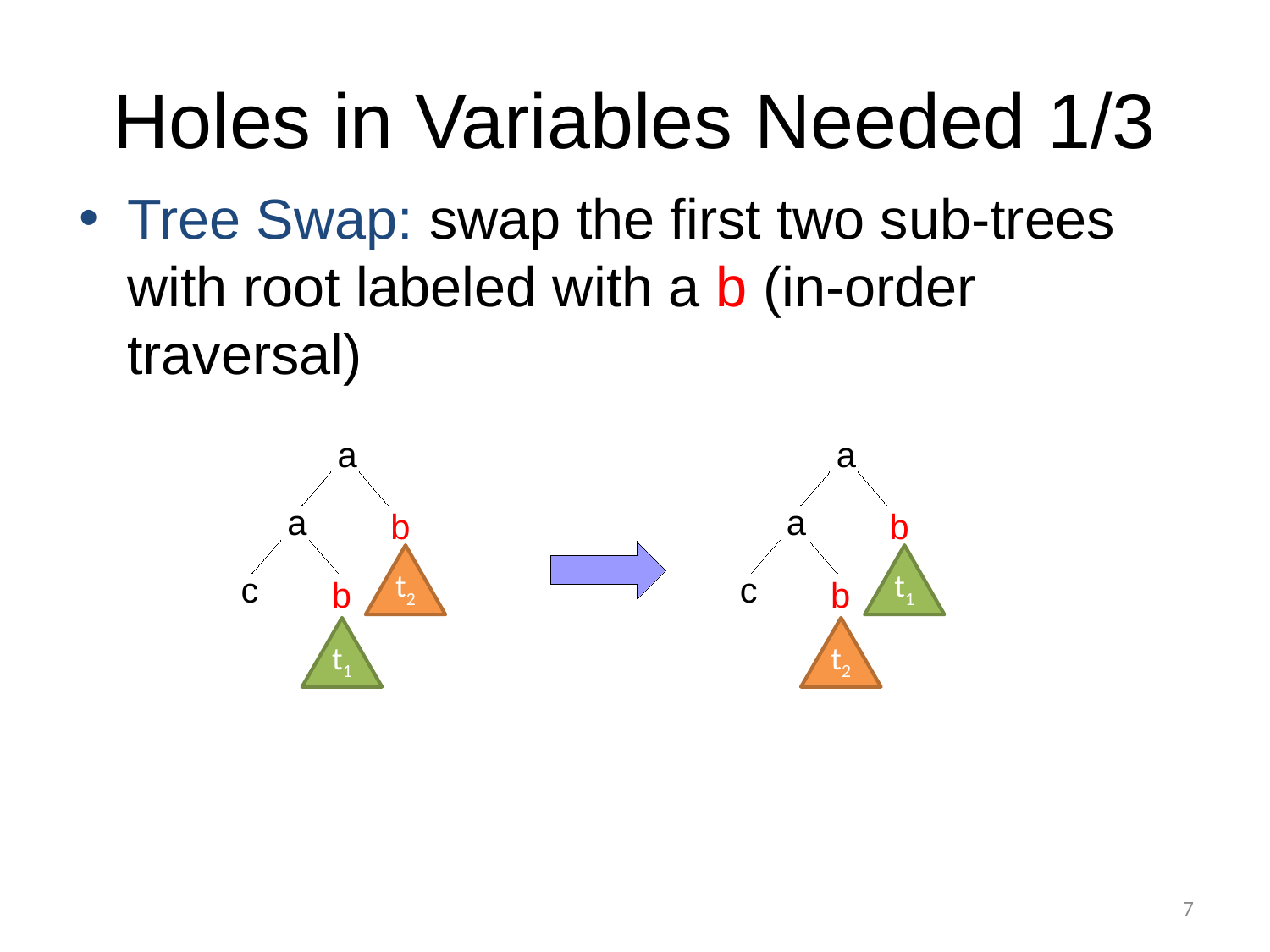

# Holes in Variables Needed 1/3
Tree Swap: swap the first two sub-trees with root labeled with a b (in-order traversal)
a
a
a
a
b
b

t2
t1
c
c
b
b
t1
t2
7